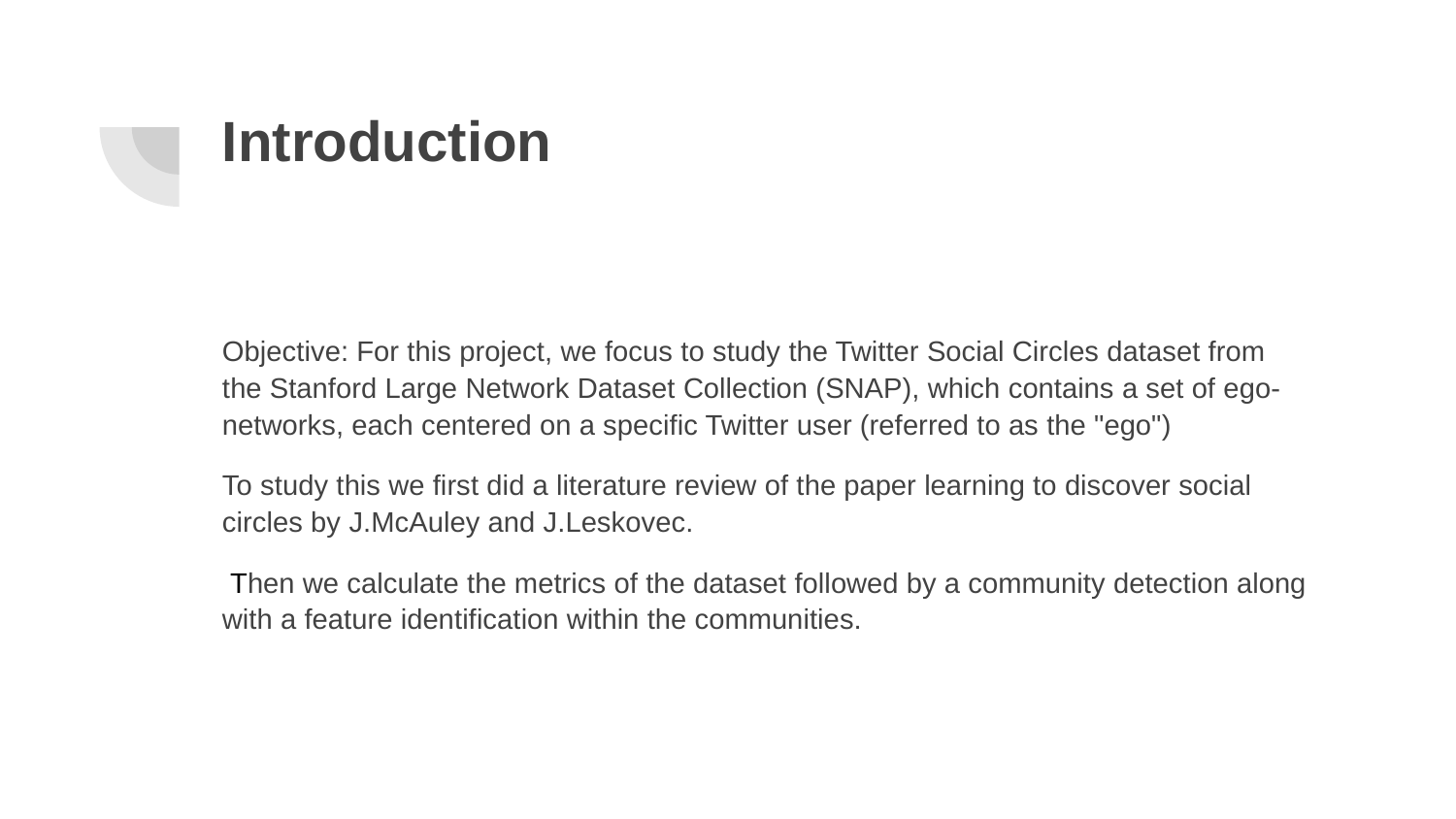

# Introduction
Objective: For this project, we focus to study the Twitter Social Circles dataset from the Stanford Large Network Dataset Collection (SNAP), which contains a set of ego-networks, each centered on a specific Twitter user (referred to as the "ego")
To study this we first did a literature review of the paper learning to discover social circles by J.McAuley and J.Leskovec.
 Then we calculate the metrics of the dataset followed by a community detection along with a feature identification within the communities.